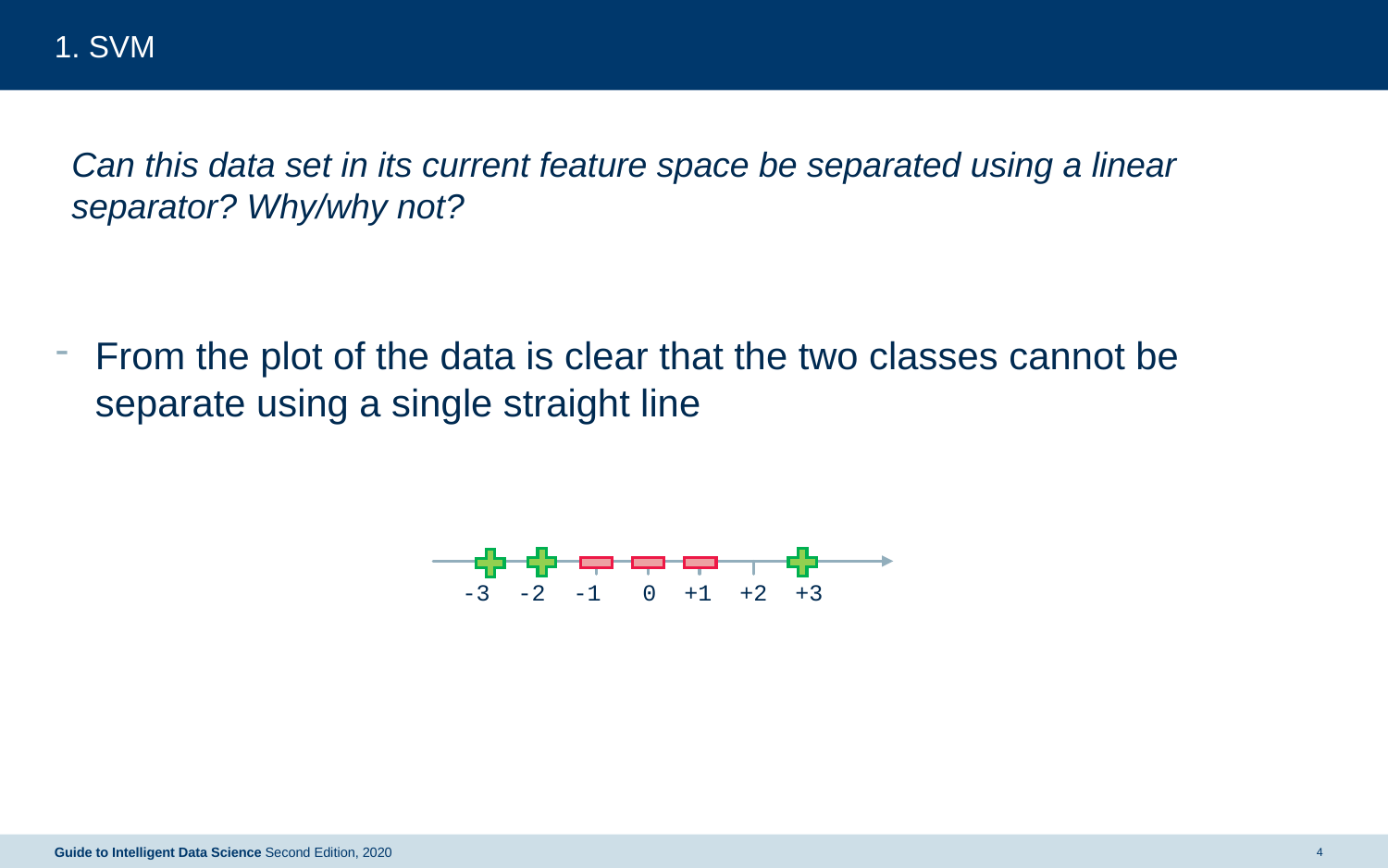

# 1. SVM
Can this data set in its current feature space be separated using a linear separator? Why/why not?
From the plot of the data is clear that the two classes cannot be separate using a single straight line

-3  -2  -1   0  +1  +2  +3
Guide to Intelligent Data Science Second Edition, 2020
4